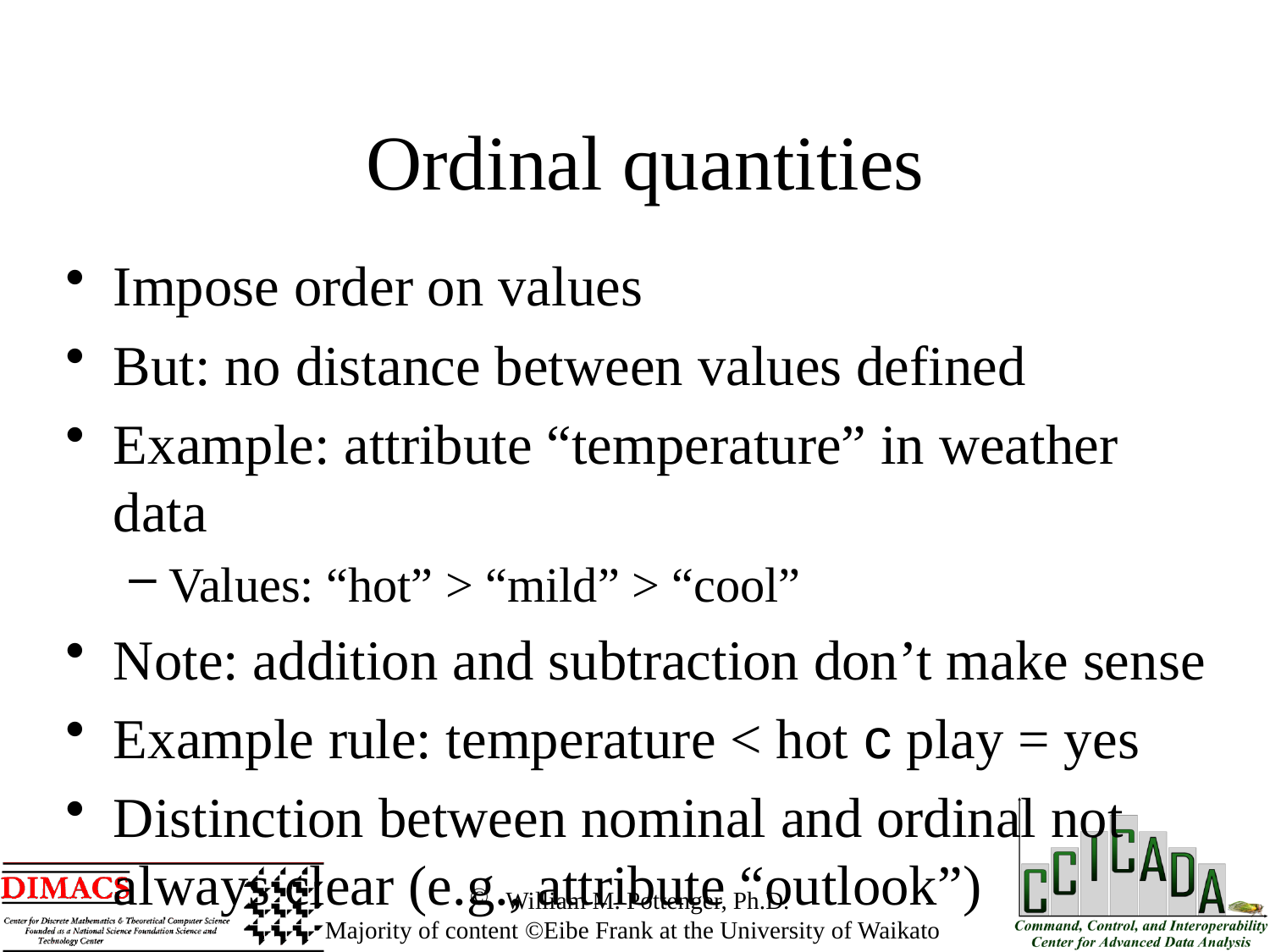

Ordinal quantities
Impose order on values
But: no distance between values defined
Example: attribute “temperature” in weather data
Values: “hot” > “mild” > “cool”
Note: addition and subtraction don’t make sense
Example rule: temperature < hot c play = yes
Distinction between nominal and ordinal not always clear (e.g., attribute “outlook”)
 William M. Pottenger, Ph.D.
 Majority of content ©Eibe Frank at the University of Waikato